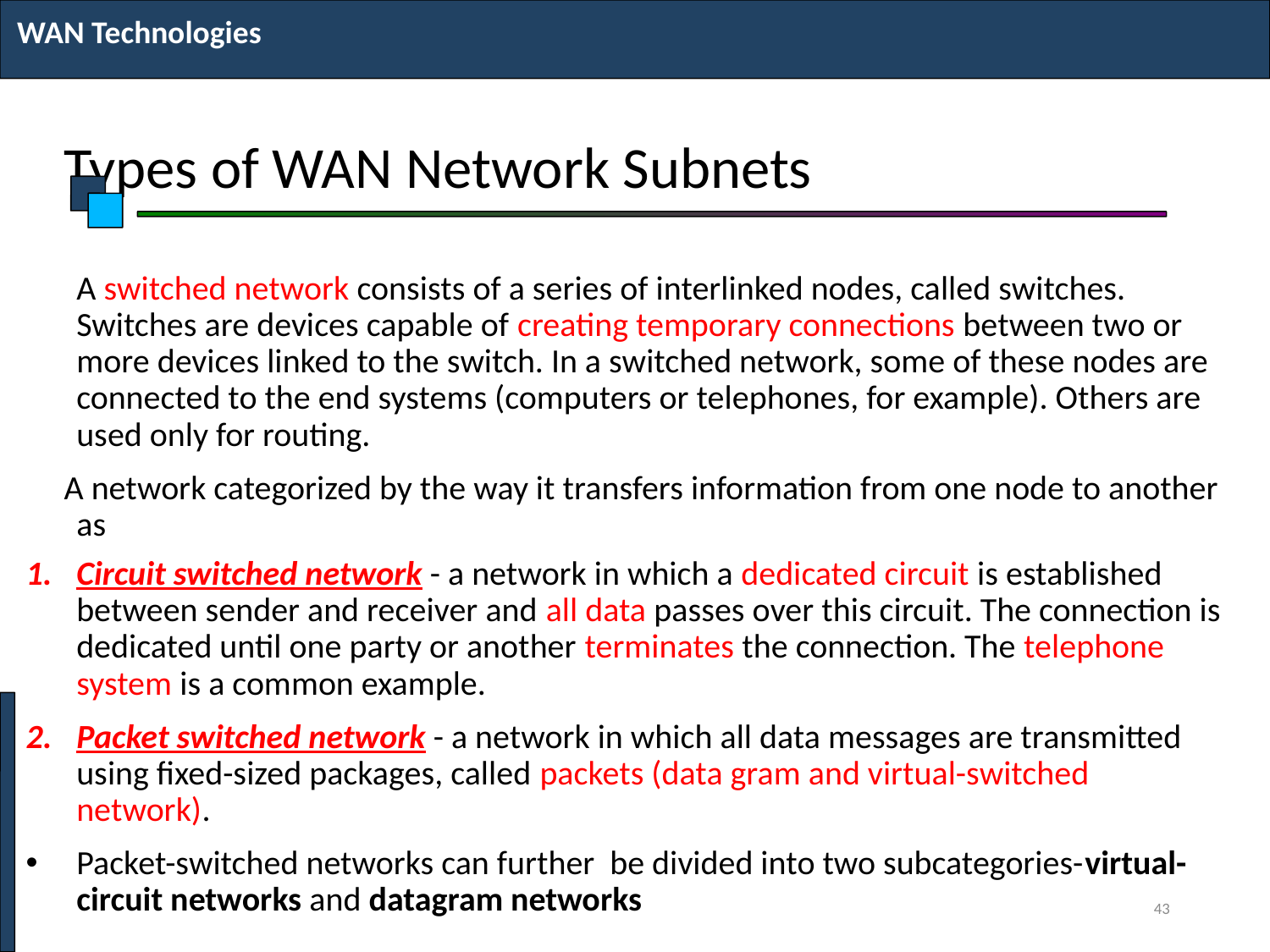

WAN Technologies
# Types of WAN Network Subnets

	A switched network consists of a series of interlinked nodes, called switches. Switches are devices capable of creating temporary connections between two or more devices linked to the switch. In a switched network, some of these nodes are connected to the end systems (computers or telephones, for example). Others are used only for routing.
     A network categorized by the way it transfers information from one node to another as
Circuit switched network - a network in which a dedicated circuit is established between sender and receiver and all data passes over this circuit. The connection is dedicated until one party or another terminates the connection. The telephone system is a common example.
Packet switched network - a network in which all data messages are transmitted using fixed-sized packages, called packets (data gram and virtual-switched network).
Packet-switched networks can further  be divided into two subcategories-virtual-circuit networks and datagram networks

43